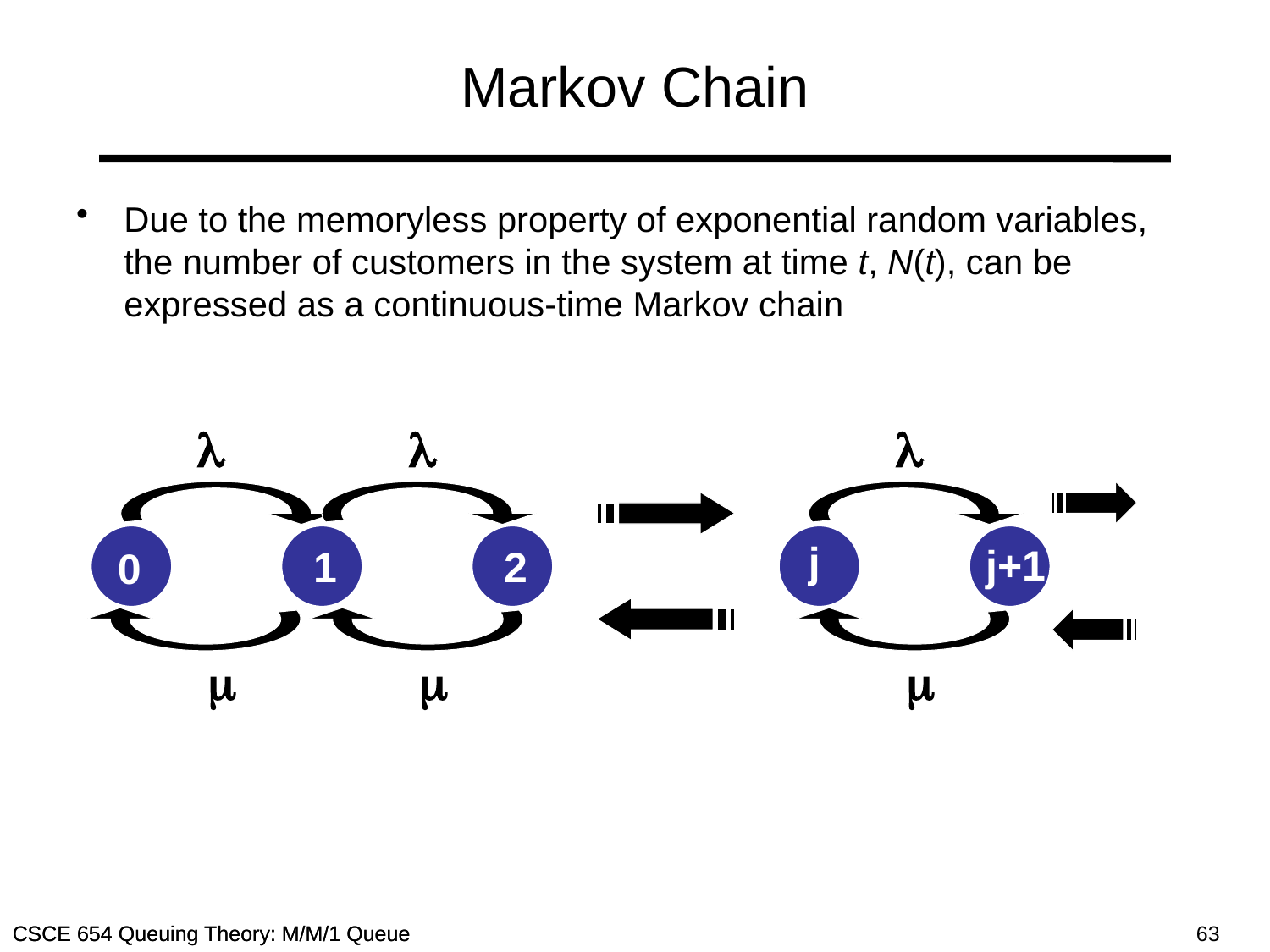

# Markov Chain
Due to the memoryless property of exponential random variables, the number of customers in the system at time t, N(t), can be expressed as a continuous-time Markov chain
λ
λ
λ

j
j+1
1
2
0

μ
μ
μ